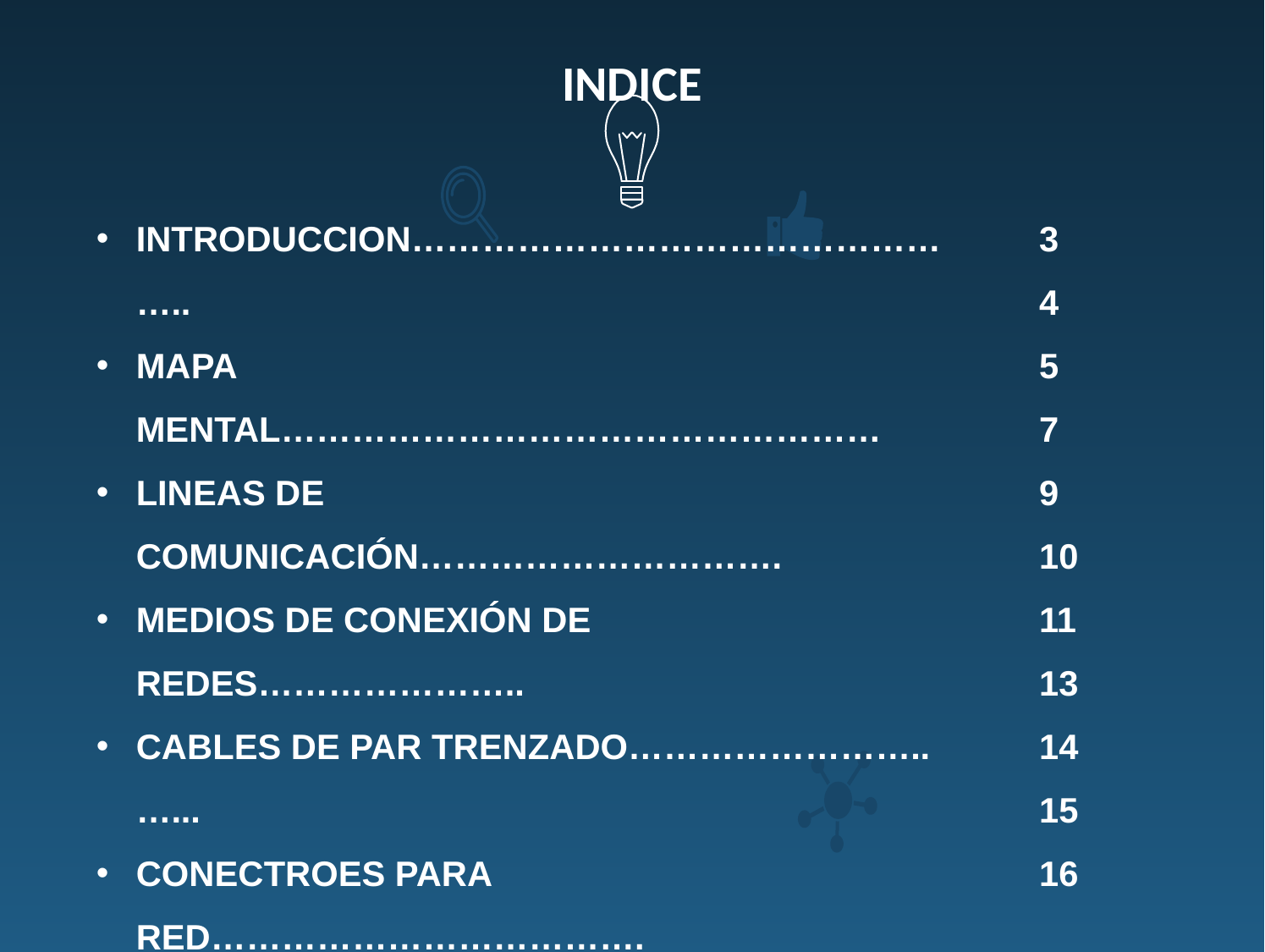

INDICE

INTRODUCCION…………………………………………..
MAPA MENTAL……………………………………………
LINEAS DE COMUNICACIÓN………………………….
MEDIOS DE CONEXIÓN DE REDES…………………..
CABLES DE PAR TRENZADO……………………..…...
CONECTROES PARA RED……………………………….
IMPLEMENTACION DEL CABLEADO RJ45…………
ESPECIFICACIONES DE LOS CABLES DE RED……..
PROBLEMAS INHERENTES…………………………….
CONCLUSION……………………………………………..
REFERENCIAS BIBLIOGRAFICAS……………………..
3
4
5
7
9
10
11
13
14
15
16